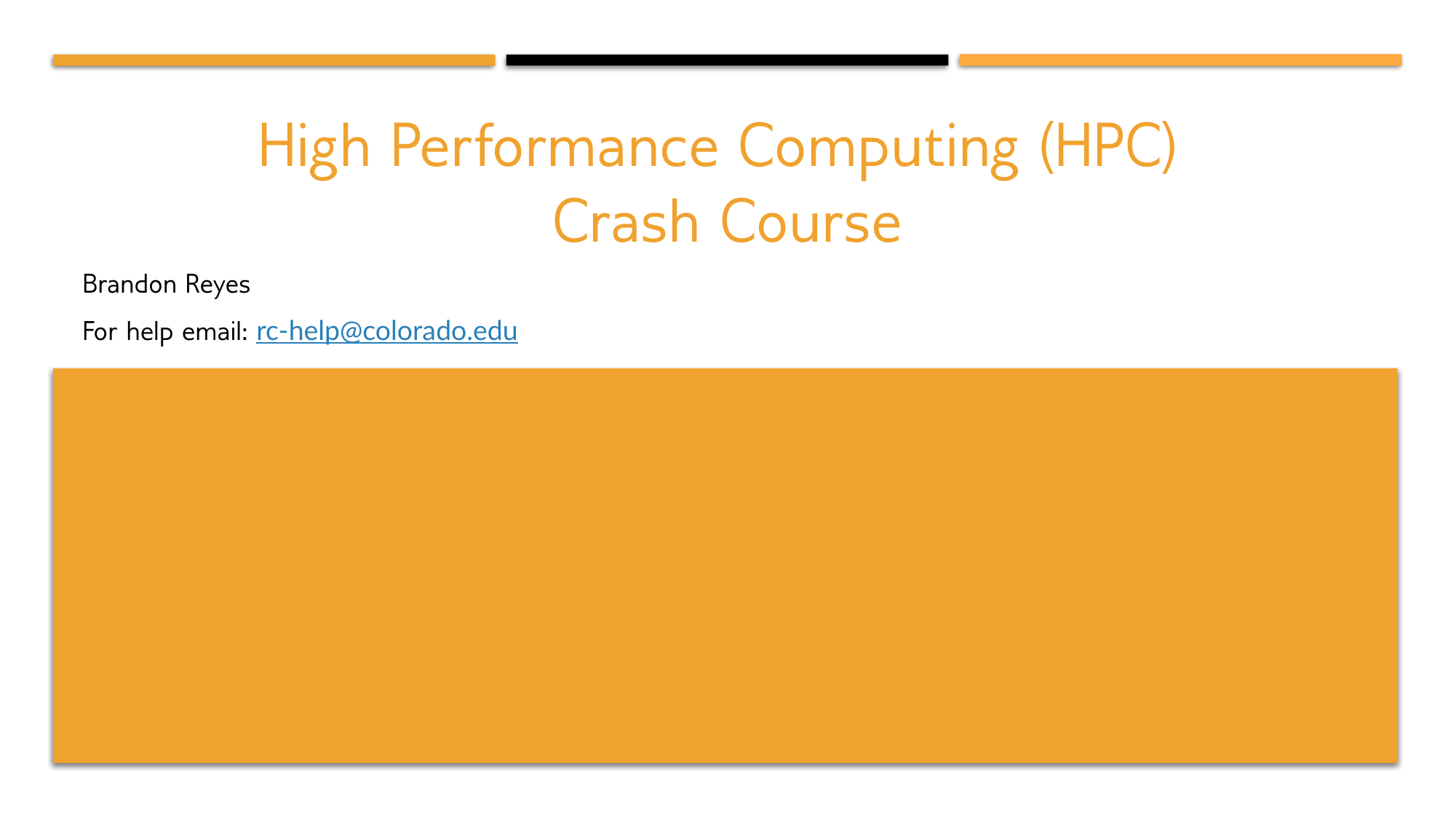

# High Performance Computing (HPC) Crash Course
Brandon Reyes
For help email: rc-help@colorado.edu